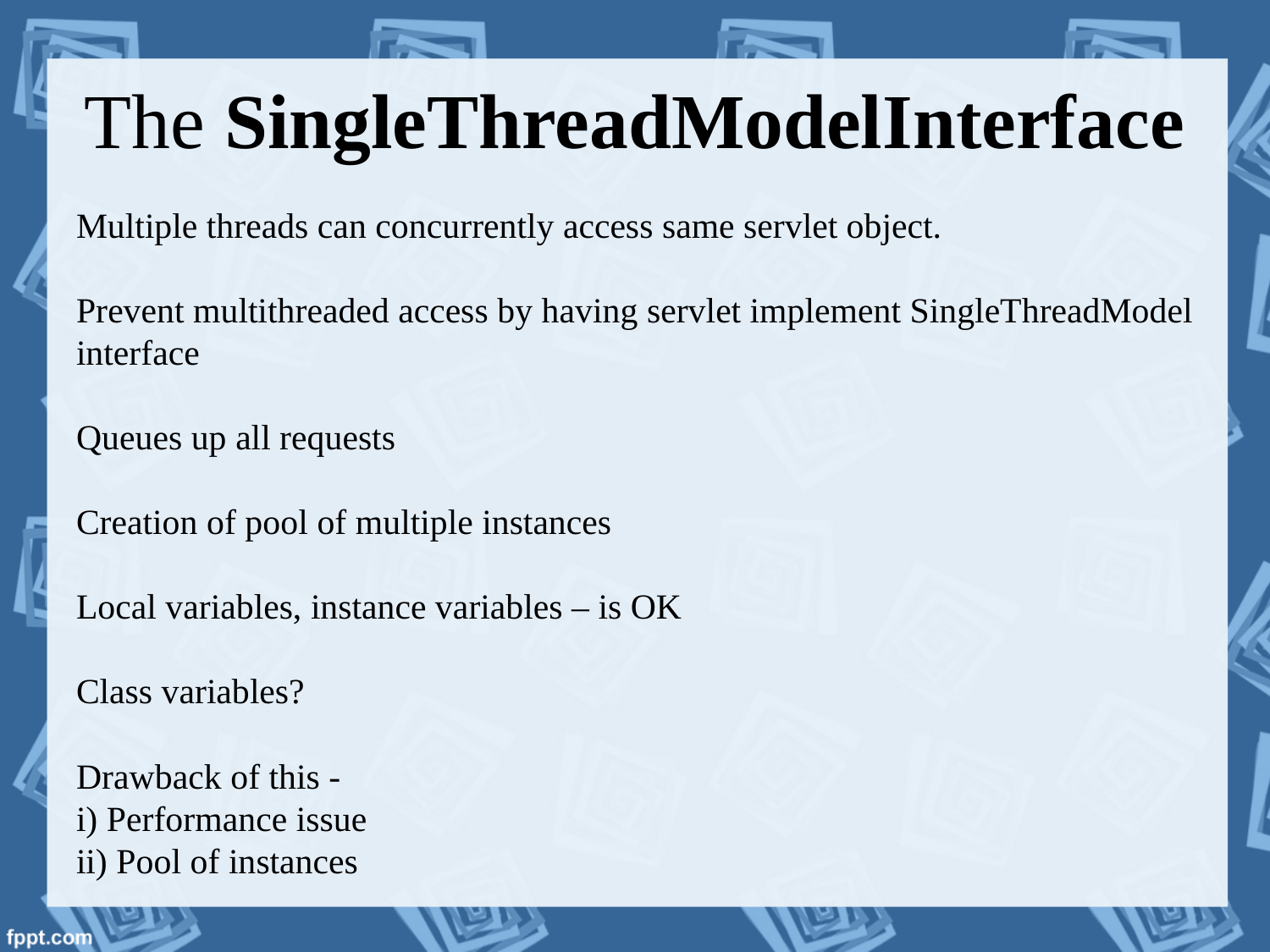

# The SingleThreadModelInterface
Multiple threads can concurrently access same servlet object.

Prevent multithreaded access by having servlet implement SingleThreadModel interface

Queues up all requests

Creation of pool of multiple instances

Local variables, instance variables – is OK

Class variables?

Drawback of this -
i) Performance issue
ii) Pool of instances